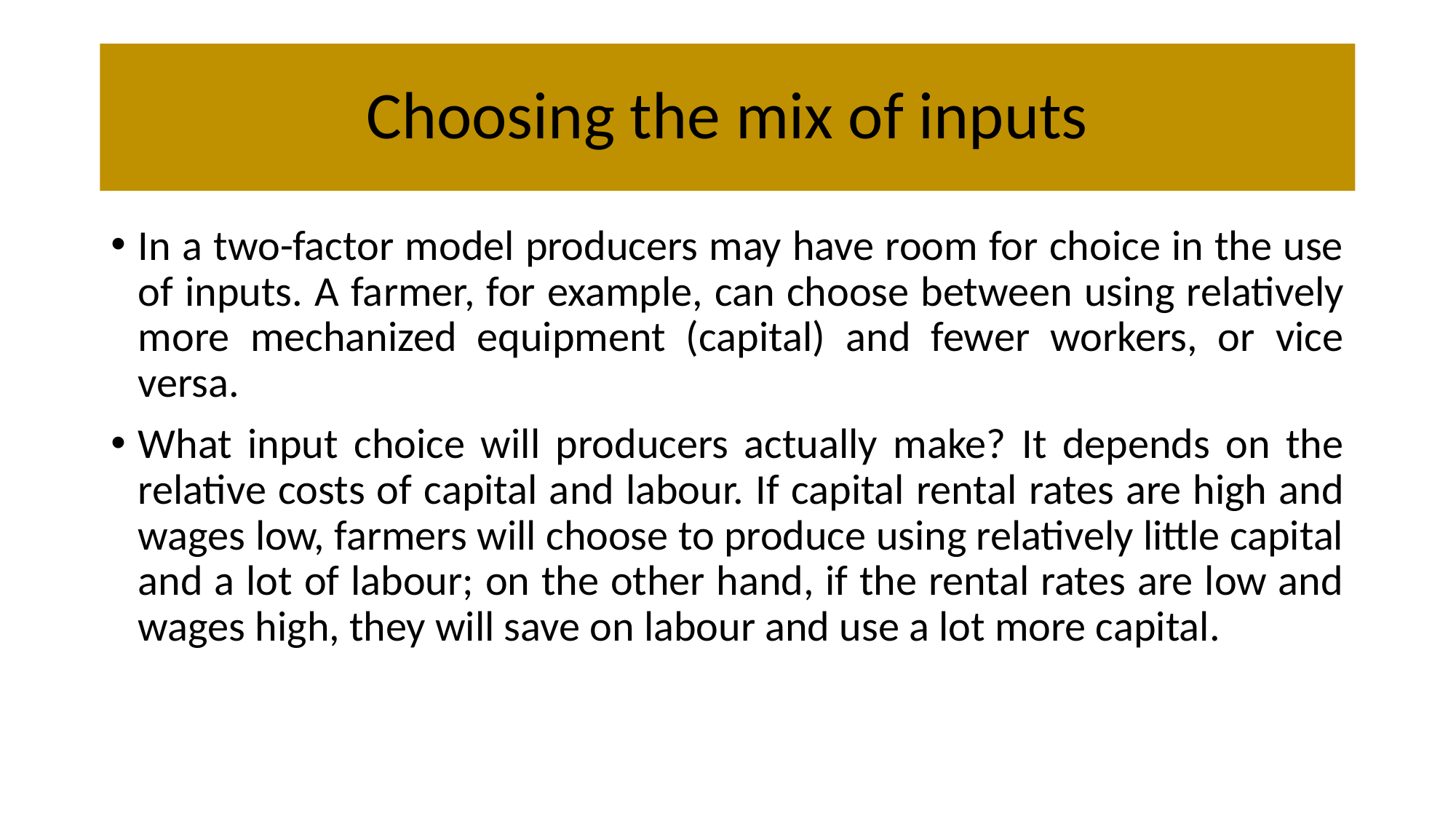

# Choosing the mix of inputs
In a two-factor model producers may have room for choice in the use of inputs. A farmer, for example, can choose between using relatively more mechanized equipment (capital) and fewer workers, or vice versa.
What input choice will producers actually make? It depends on the relative costs of capital and labour. If capital rental rates are high and wages low, farmers will choose to produce using relatively little capital and a lot of labour; on the other hand, if the rental rates are low and wages high, they will save on labour and use a lot more capital.